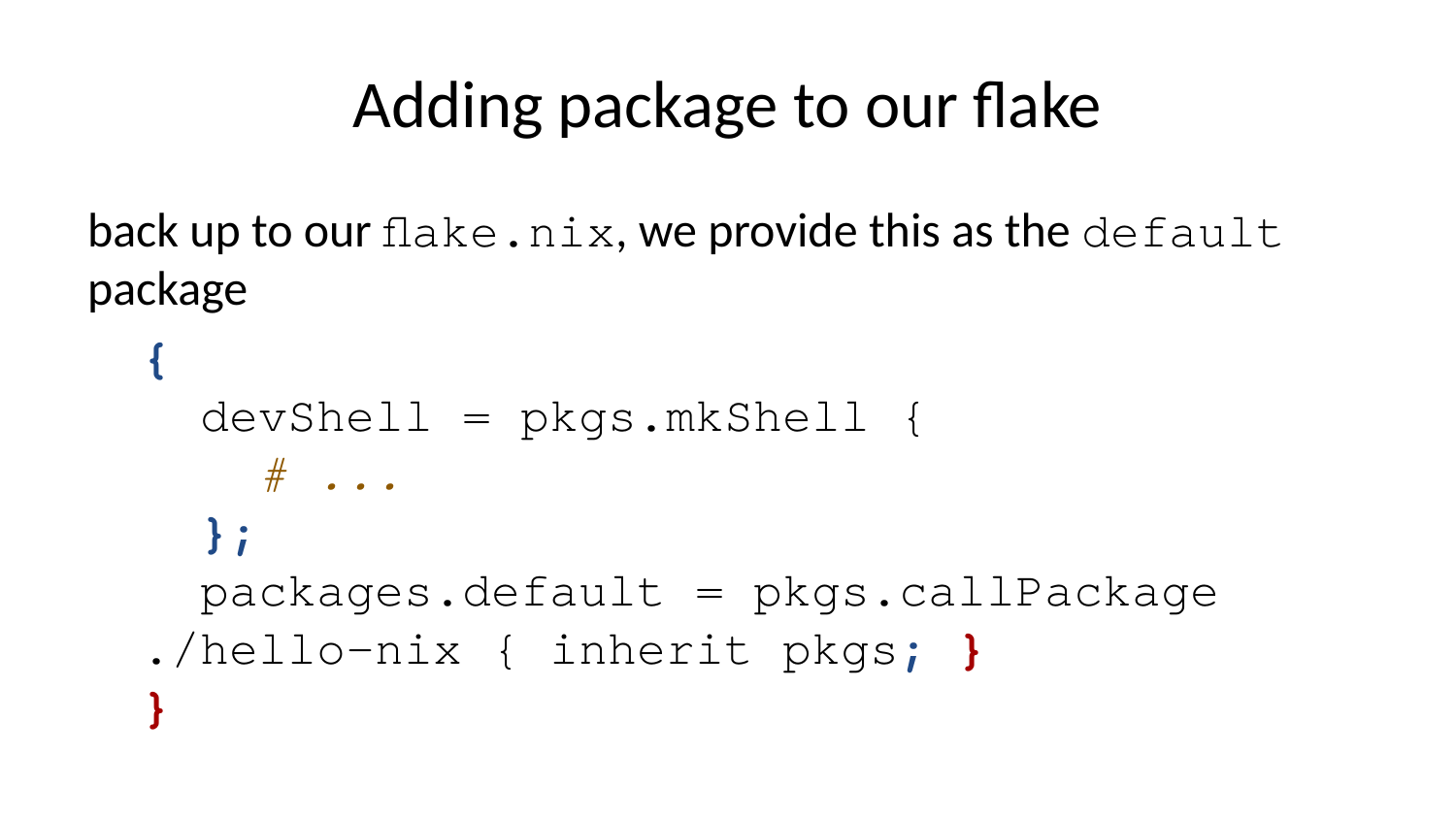

# Adding package to our flake
back up to our flake.nix, we provide this as the default package
{
  devShell = pkgs.mkShell {
    # ...
  };
  packages.default = pkgs.callPackage ./hello-nix { inherit pkgs; }
}